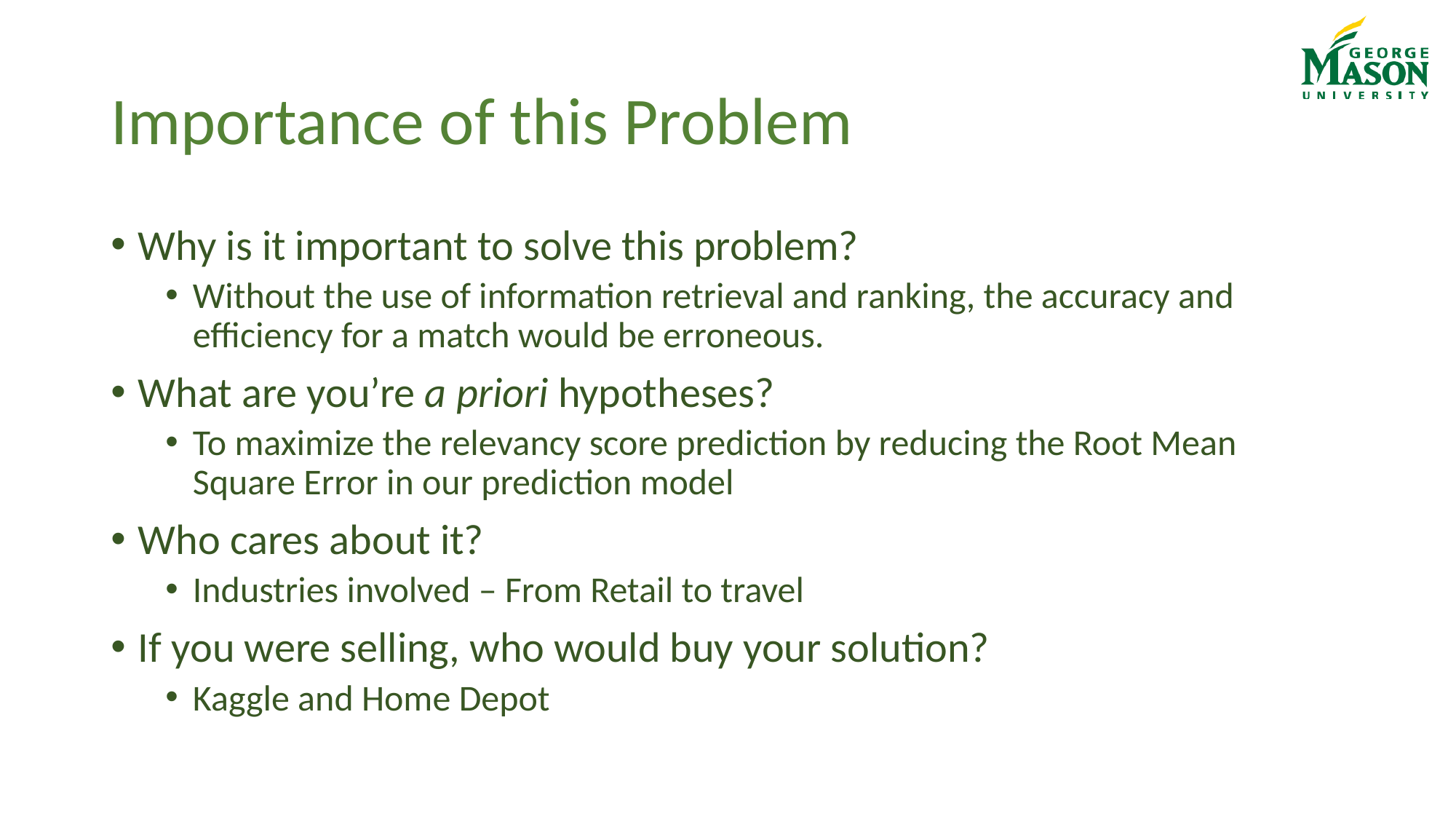

# Importance of this Problem
Why is it important to solve this problem?
Without the use of information retrieval and ranking, the accuracy and efficiency for a match would be erroneous.
What are you’re a priori hypotheses?
To maximize the relevancy score prediction by reducing the Root Mean Square Error in our prediction model
Who cares about it?
Industries involved – From Retail to travel
If you were selling, who would buy your solution?
Kaggle and Home Depot